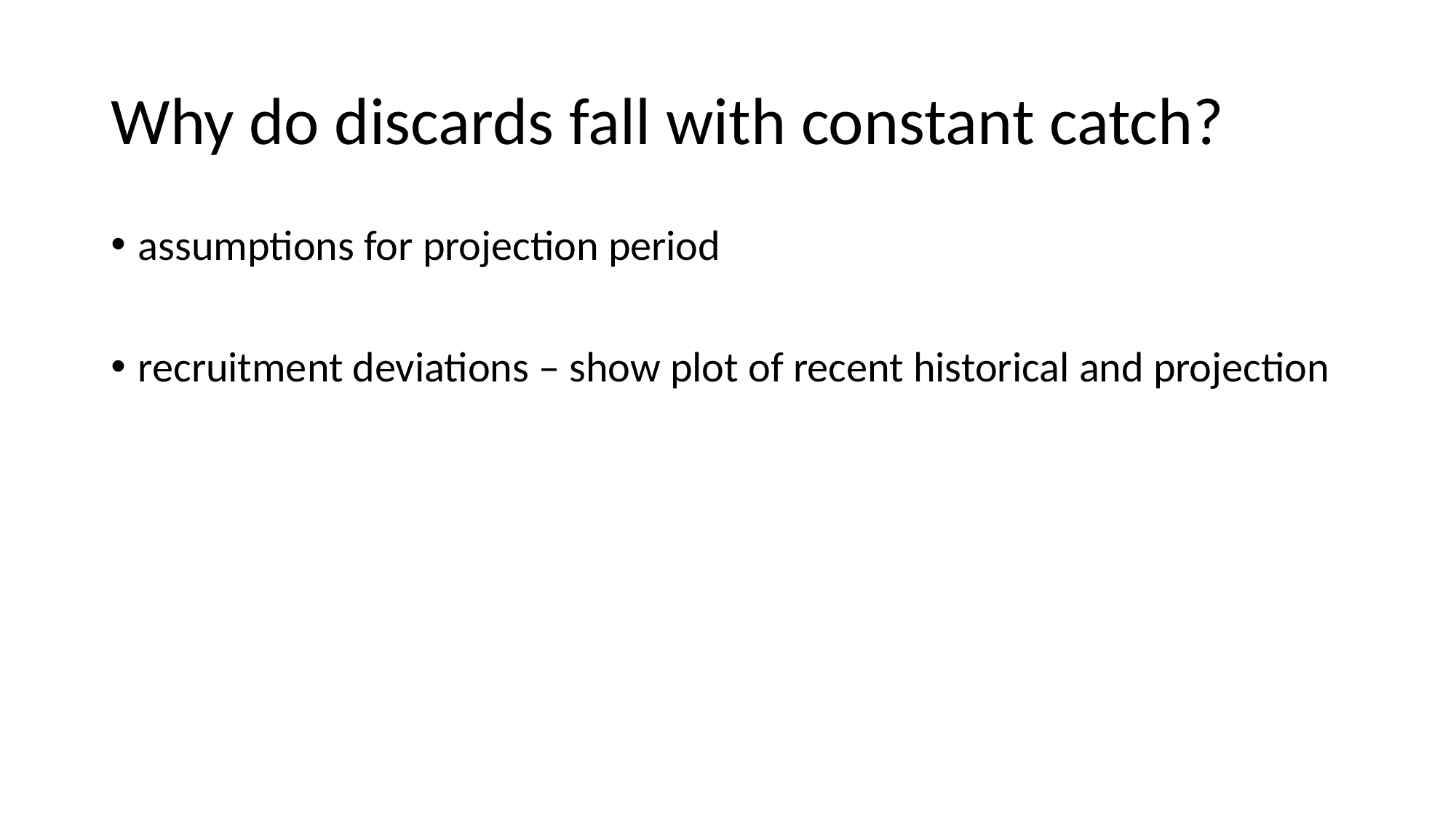

# Why do discards fall with constant catch?
assumptions for projection period

recruitment deviations – show plot of recent historical and projection